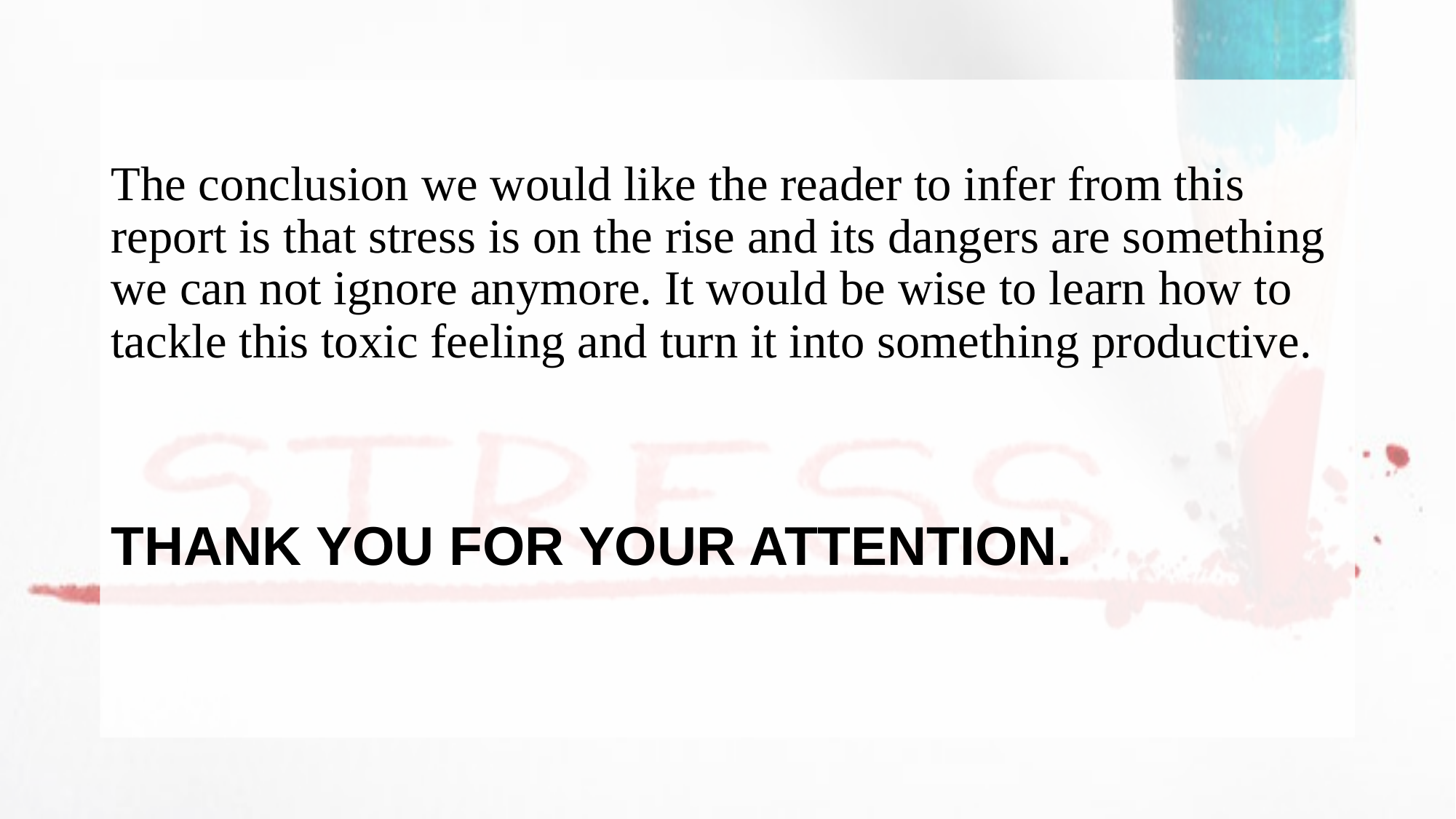

The conclusion we would like the reader to infer from this report is that stress is on the rise and its dangers are something we can not ignore anymore. It would be wise to learn how to tackle this toxic feeling and turn it into something productive.

THANK YOU FOR YOUR ATTENTION.